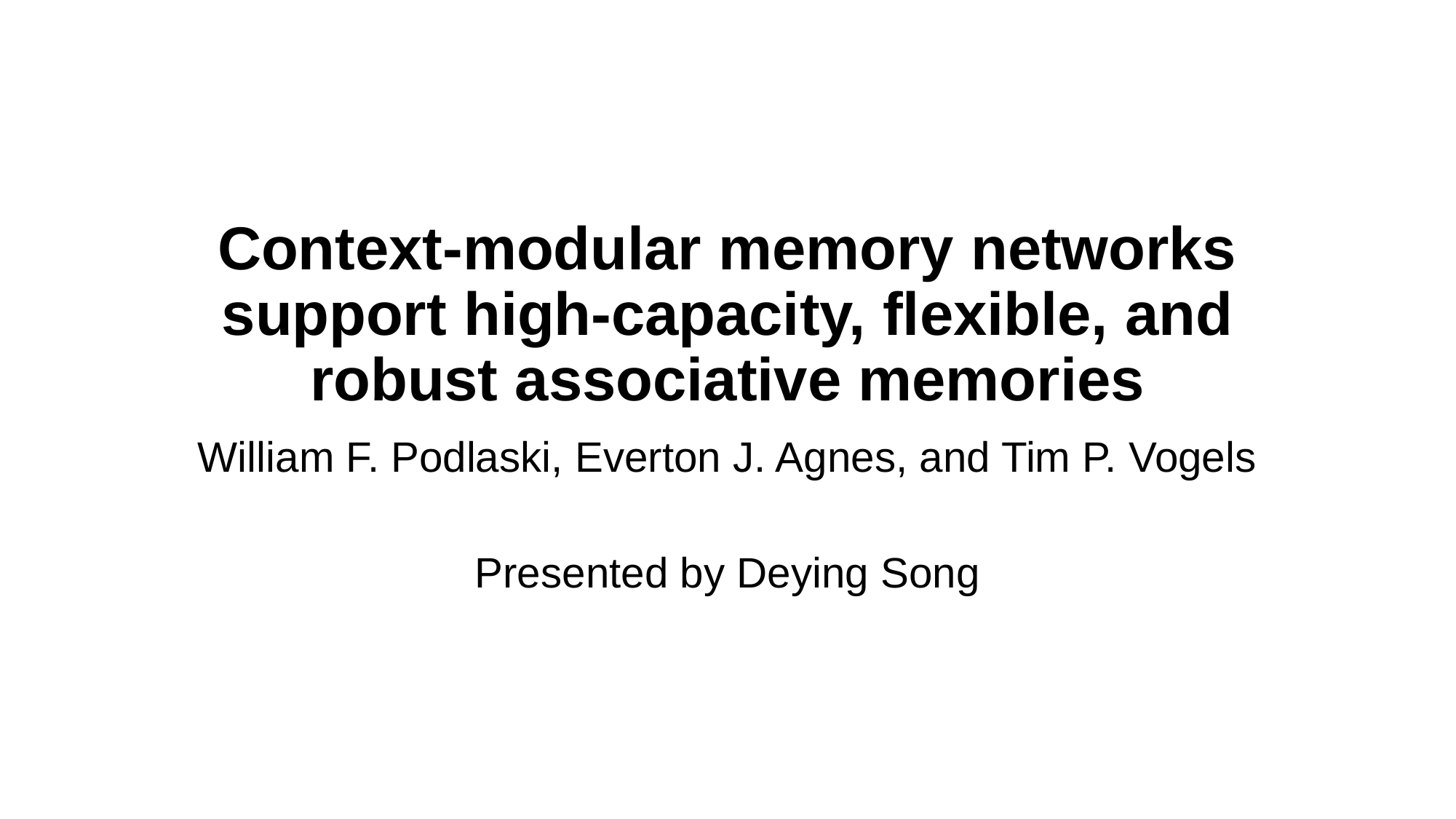

# Context-modular memory networks support high-capacity, flexible, and robust associative memories
William F. Podlaski, Everton J. Agnes, and Tim P. Vogels

Presented by Deying Song